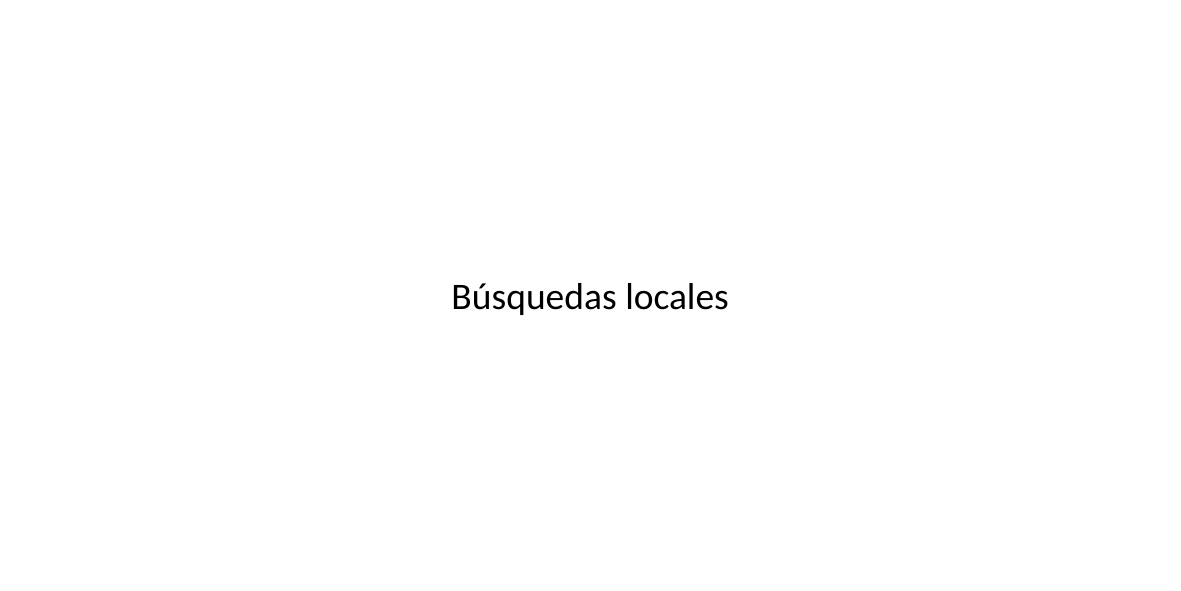

Búsquedas locales
(b) subtree to root (P2)